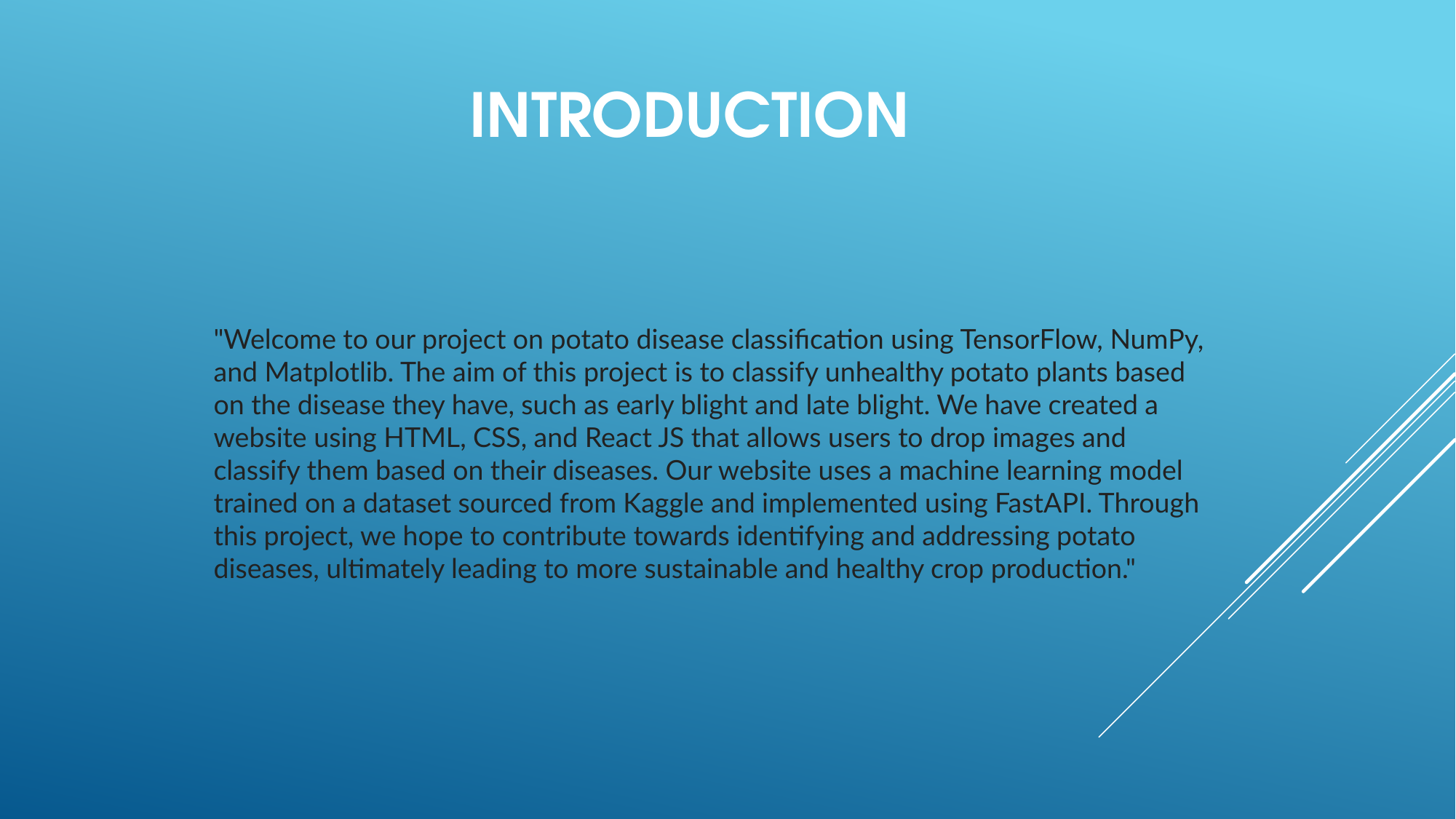

INTRODUCTION
"Welcome to our project on potato disease classification using TensorFlow, NumPy, and Matplotlib. The aim of this project is to classify unhealthy potato plants based on the disease they have, such as early blight and late blight. We have created a website using HTML, CSS, and React JS that allows users to drop images and classify them based on their diseases. Our website uses a machine learning model trained on a dataset sourced from Kaggle and implemented using FastAPI. Through this project, we hope to contribute towards identifying and addressing potato diseases, ultimately leading to more sustainable and healthy crop production."